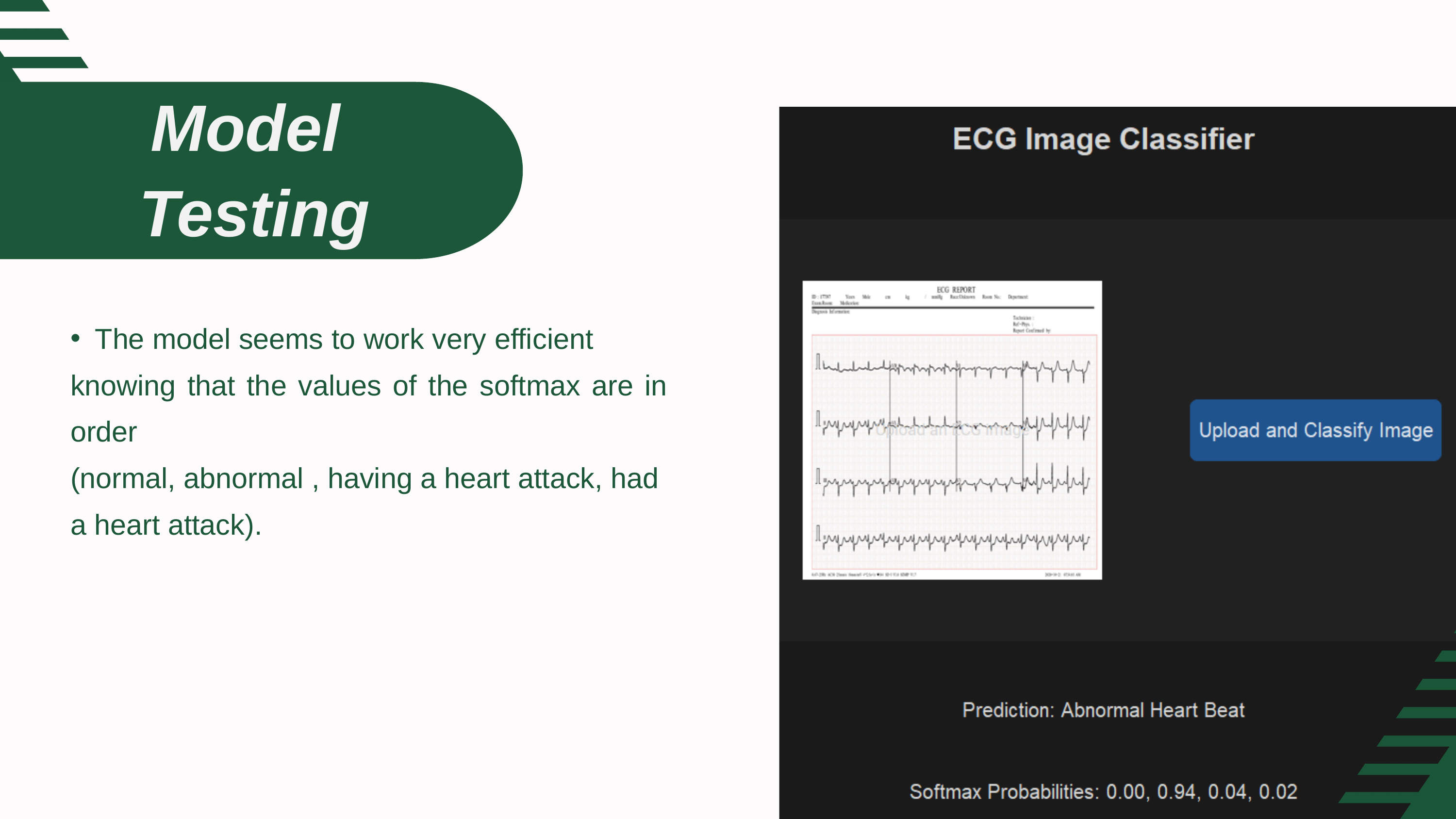

Model
 Testing

The model seems to work very efficient
knowing that the values of the softmax are in order
(normal, abnormal , having a heart attack, had a heart attack).